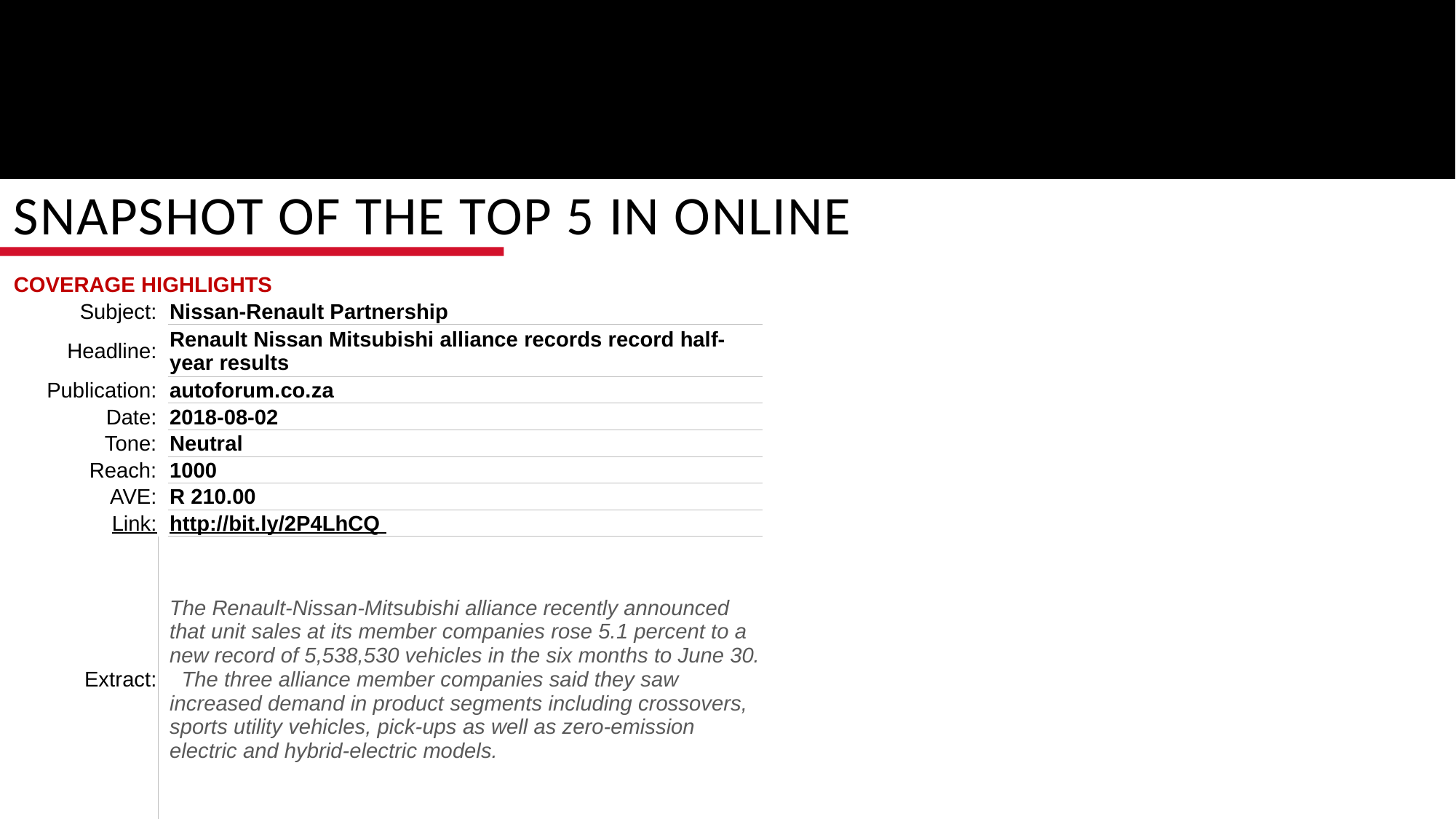

# SNAPSHOT OF THE TOP 5 IN ONLINE

| COVERAGE HIGHLIGHTS |  |  |
| --- | --- | --- |
| Subject: |  | Nissan-Renault Partnership |
| Headline: |  | Renault Nissan Mitsubishi alliance records record half-year results |
| Publication: |  | autoforum.co.za |
| Date: |  | 2018-08-02 |
| Tone: |  | Neutral |
| Reach: |  | 1000 |
| AVE: |  | R 210.00 |
| Link: |  | http://bit.ly/2P4LhCQ |
| Extract: |  | The Renault-Nissan-Mitsubishi alliance recently announced that unit sales at its member companies rose 5.1 percent to a new record of 5,538,530 vehicles in the six months to June 30.   The three alliance member companies said they saw increased demand in product segments including crossovers, sports utility vehicles, pick-ups as well as zero-emission electric and hybrid-electric models. |